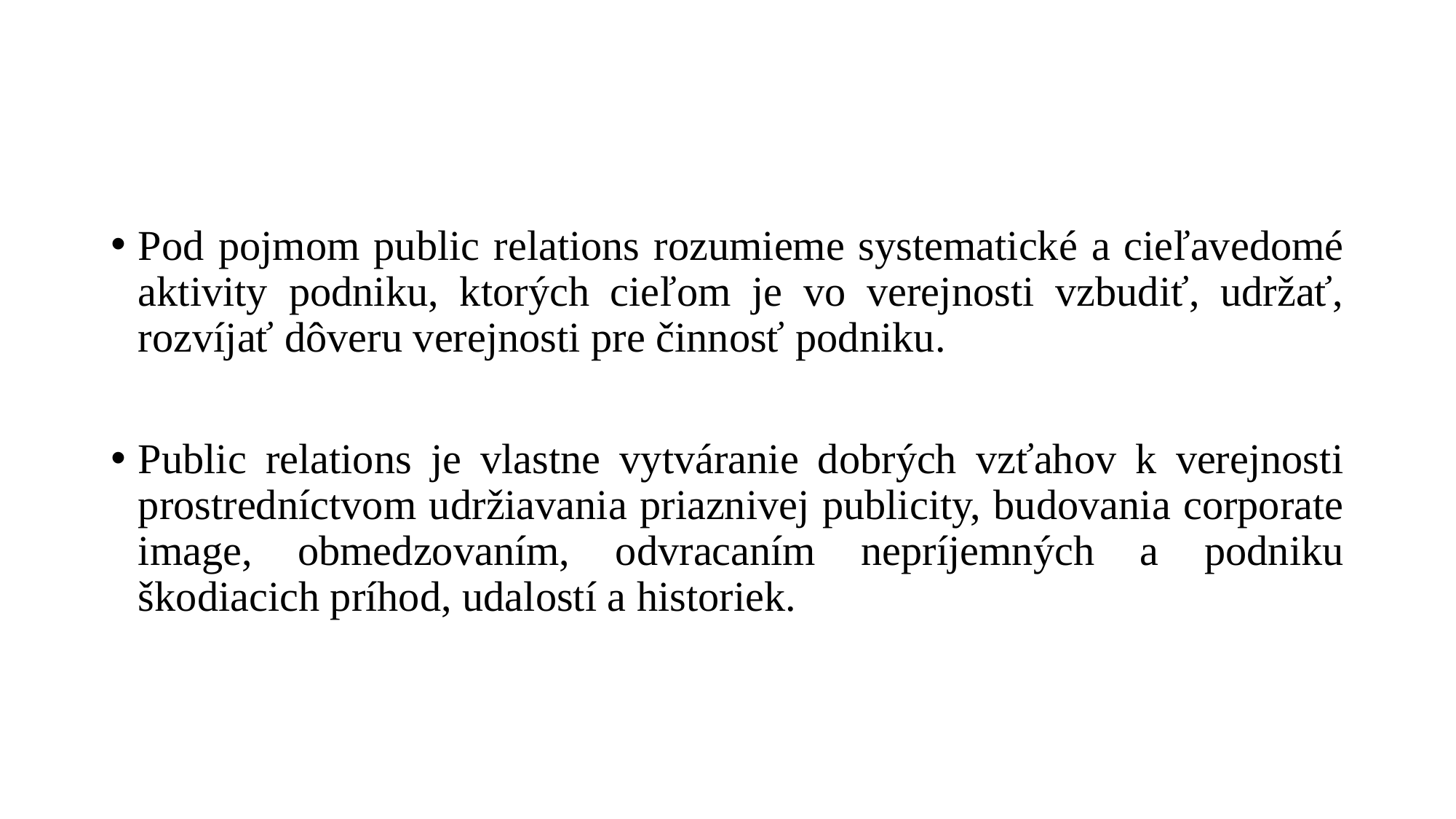

Pod pojmom public relations rozumieme systematické a cieľavedomé aktivity podniku, ktorých cieľom je vo verejnosti vzbudiť, udržať, rozvíjať dôveru verejnosti pre činnosť podniku.

Public relations je vlastne vytváranie dobrých vzťahov k verejnosti prostredníctvom udržiavania priaznivej publicity, budovania corporate image, obmedzovaním, odvracaním nepríjemných a podniku škodiacich príhod, udalostí a historiek.